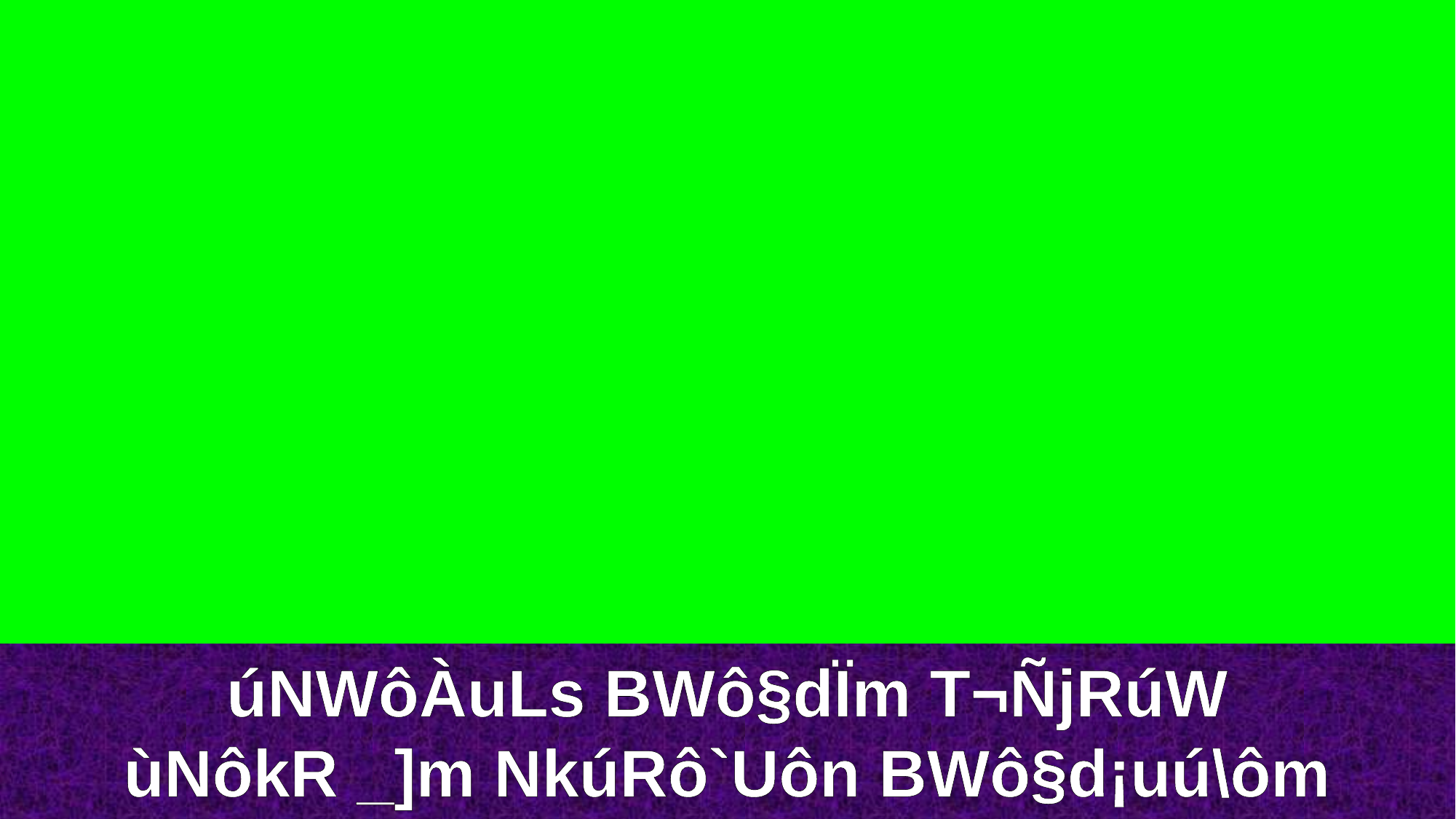

úNWôÀuLs BWô§dÏm T¬ÑjRúW
ùNôkR _]m NkúRô`Uôn BWô§d¡uú\ôm